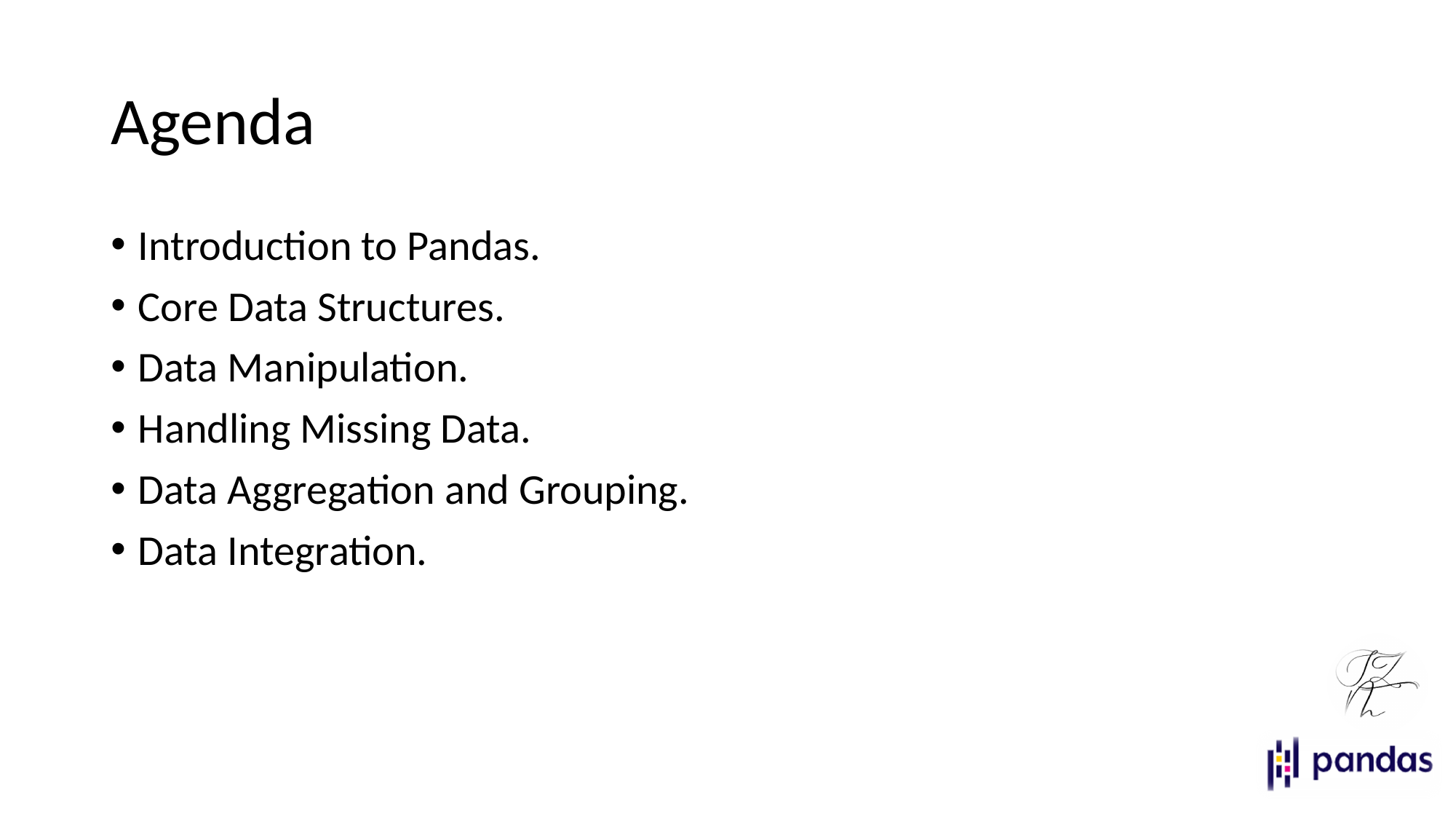

# Agenda
Introduction to Pandas.
Core Data Structures.
Data Manipulation.
Handling Missing Data.
Data Aggregation and Grouping.
Data Integration.